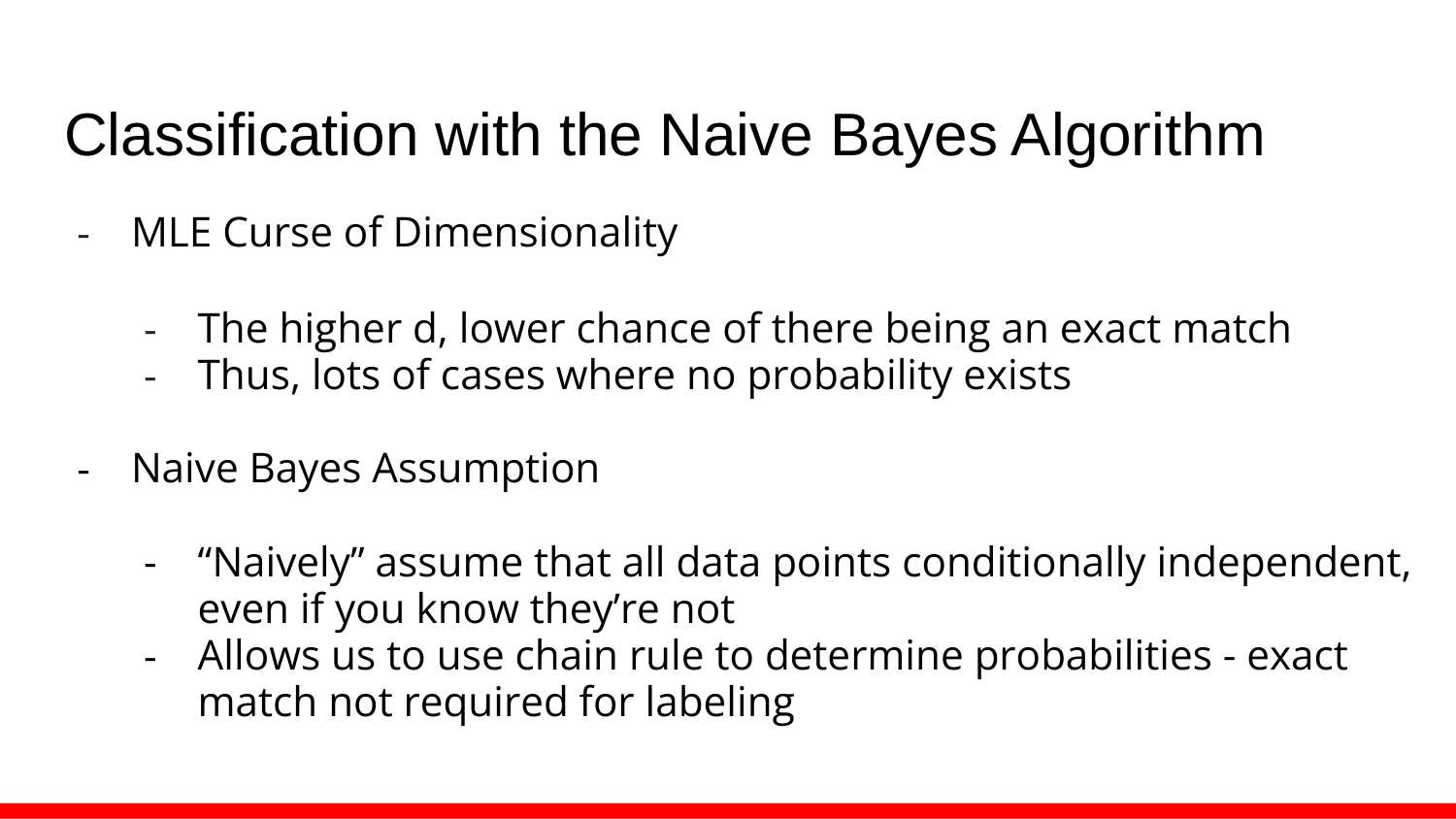

# Classification with the Naive Bayes Algorithm
MLE Curse of Dimensionality
The higher d, lower chance of there being an exact match
Thus, lots of cases where no probability exists
Naive Bayes Assumption
“Naively” assume that all data points conditionally independent, even if you know they’re not
Allows us to use chain rule to determine probabilities - exact match not required for labeling